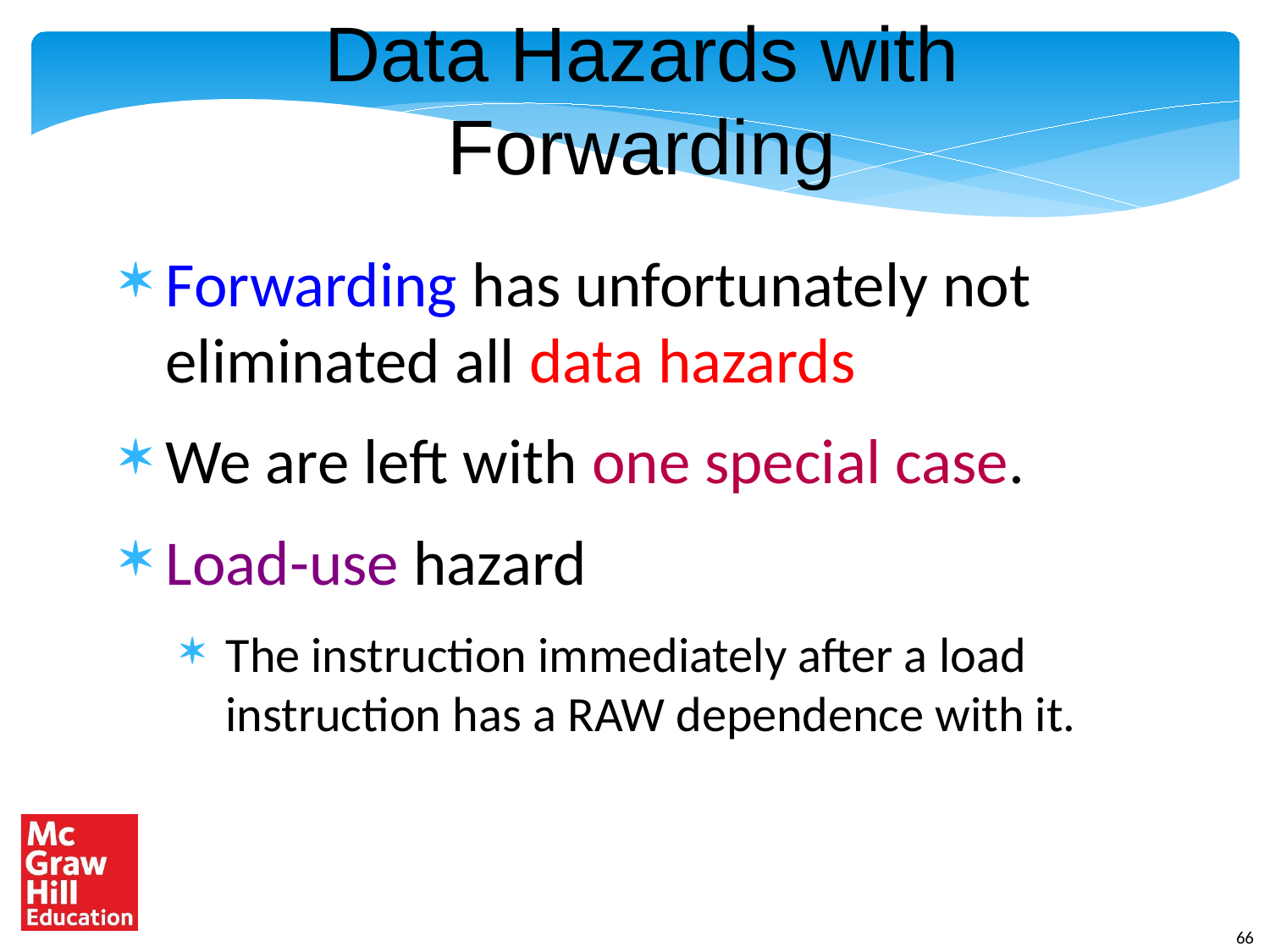

Data Hazards with Forwarding
Forwarding has unfortunately not eliminated all data hazards
We are left with one special case.
Load-use hazard
The instruction immediately after a load instruction has a RAW dependence with it.